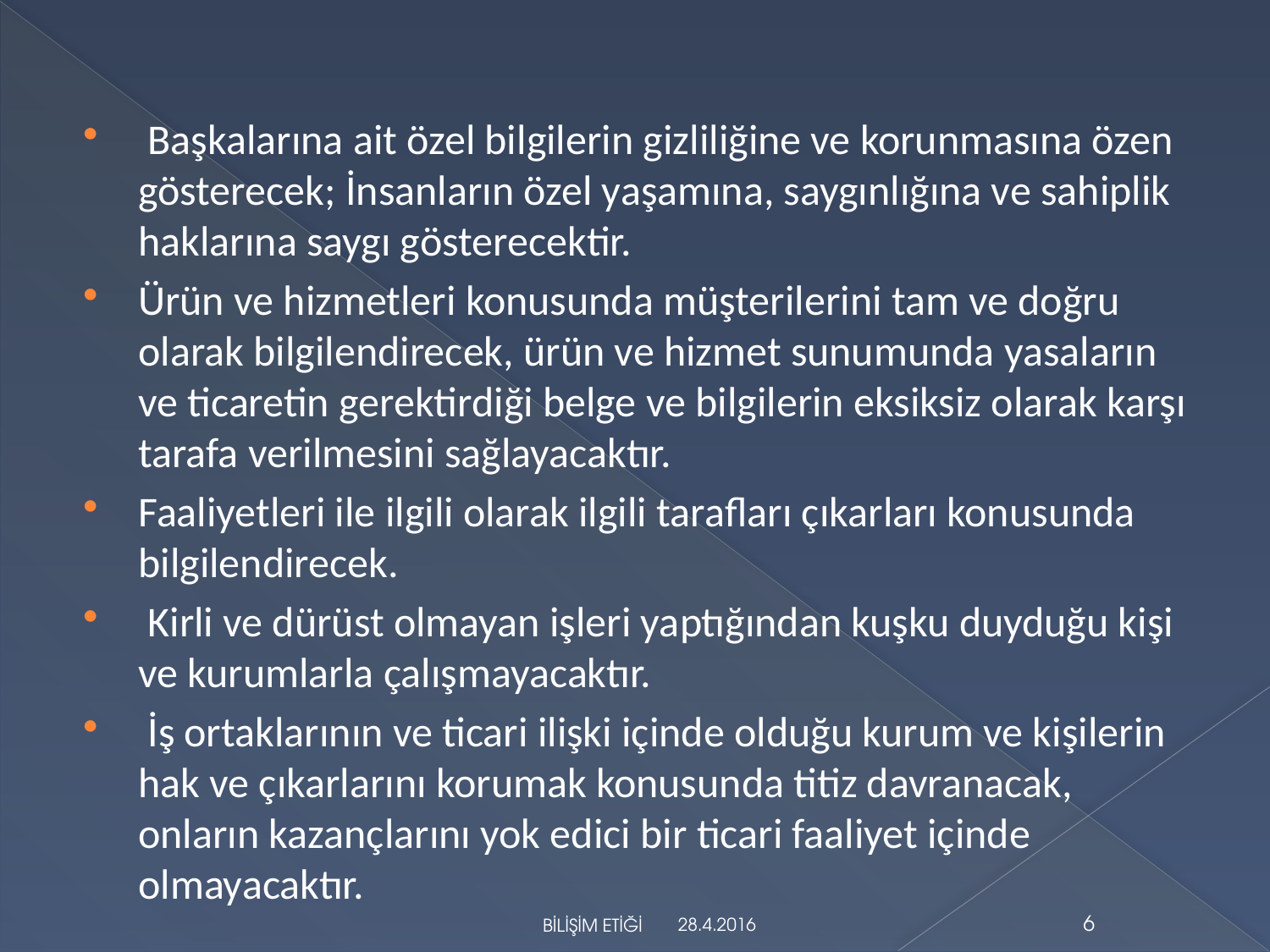

Başkalarına ait özel bilgilerin gizliliğine ve korunmasına özen gösterecek; İnsanların özel yaşamına, saygınlığına ve sahiplik haklarına saygı gösterecektir.
Ürün ve hizmetleri konusunda müşterilerini tam ve doğru olarak bilgilendirecek, ürün ve hizmet sunumunda yasaların ve ticaretin gerektirdiği belge ve bilgilerin eksiksiz olarak karşı tarafa verilmesini sağlayacaktır.
Faaliyetleri ile ilgili olarak ilgili tarafları çıkarları konusunda bilgilendirecek.
 Kirli ve dürüst olmayan işleri yaptığından kuşku duyduğu kişi ve kurumlarla çalışmayacaktır.
 İş ortaklarının ve ticari ilişki içinde olduğu kurum ve kişilerin hak ve çıkarlarını korumak konusunda titiz davranacak, onların kazançlarını yok edici bir ticari faaliyet içinde olmayacaktır.
28.4.2016
BİLİŞİM ETİĞİ
6